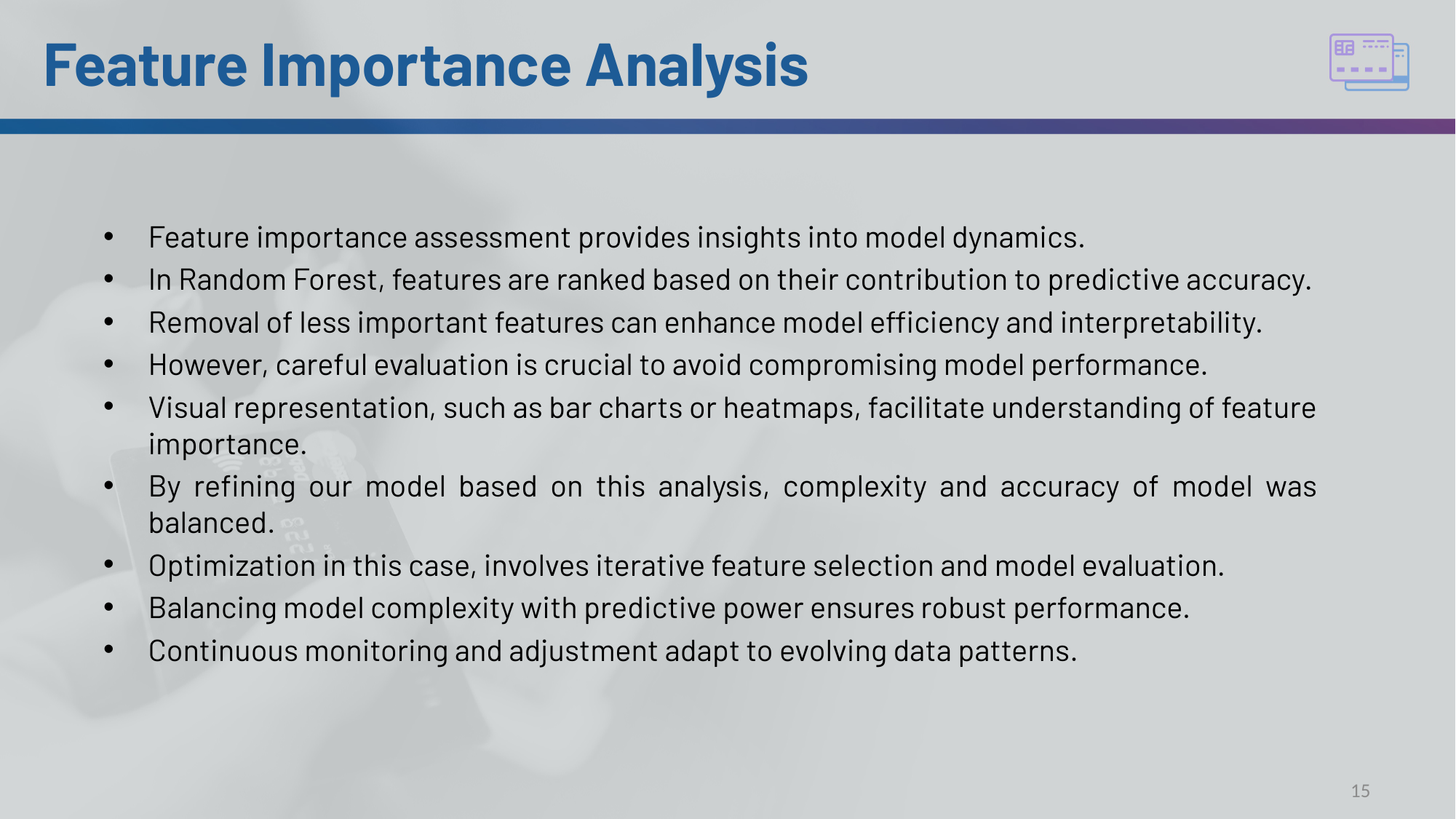

# Feature Importance Analysis
Feature importance assessment provides insights into model dynamics.
In Random Forest, features are ranked based on their contribution to predictive accuracy.
Removal of less important features can enhance model efficiency and interpretability.
However, careful evaluation is crucial to avoid compromising model performance.
Visual representation, such as bar charts or heatmaps, facilitate understanding of feature importance.
By refining our model based on this analysis, complexity and accuracy of model was balanced.
Optimization in this case, involves iterative feature selection and model evaluation.
Balancing model complexity with predictive power ensures robust performance.
Continuous monitoring and adjustment adapt to evolving data patterns.
15